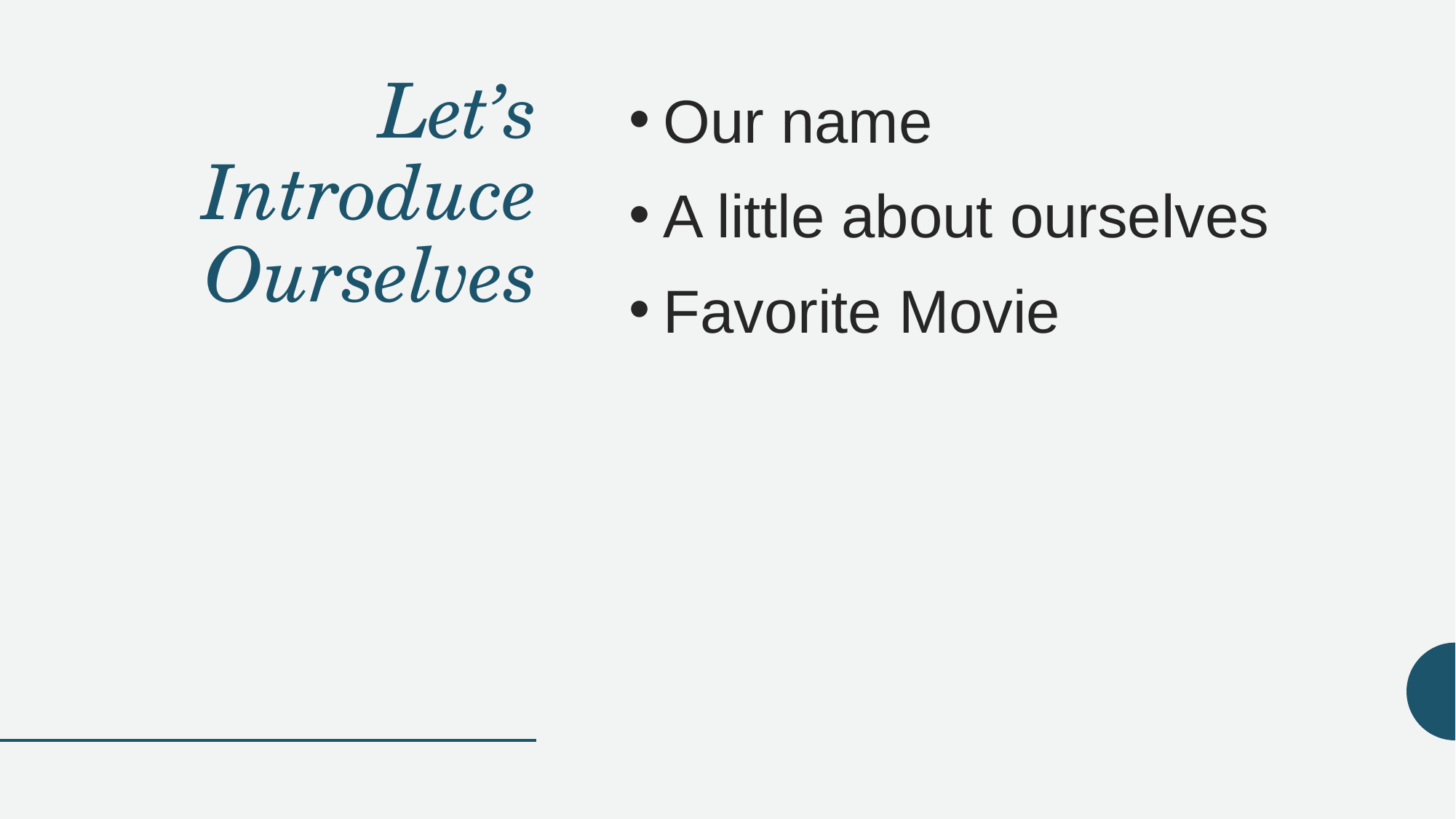

# Let’s Introduce Ourselves
Our name
A little about ourselves
Favorite Movie